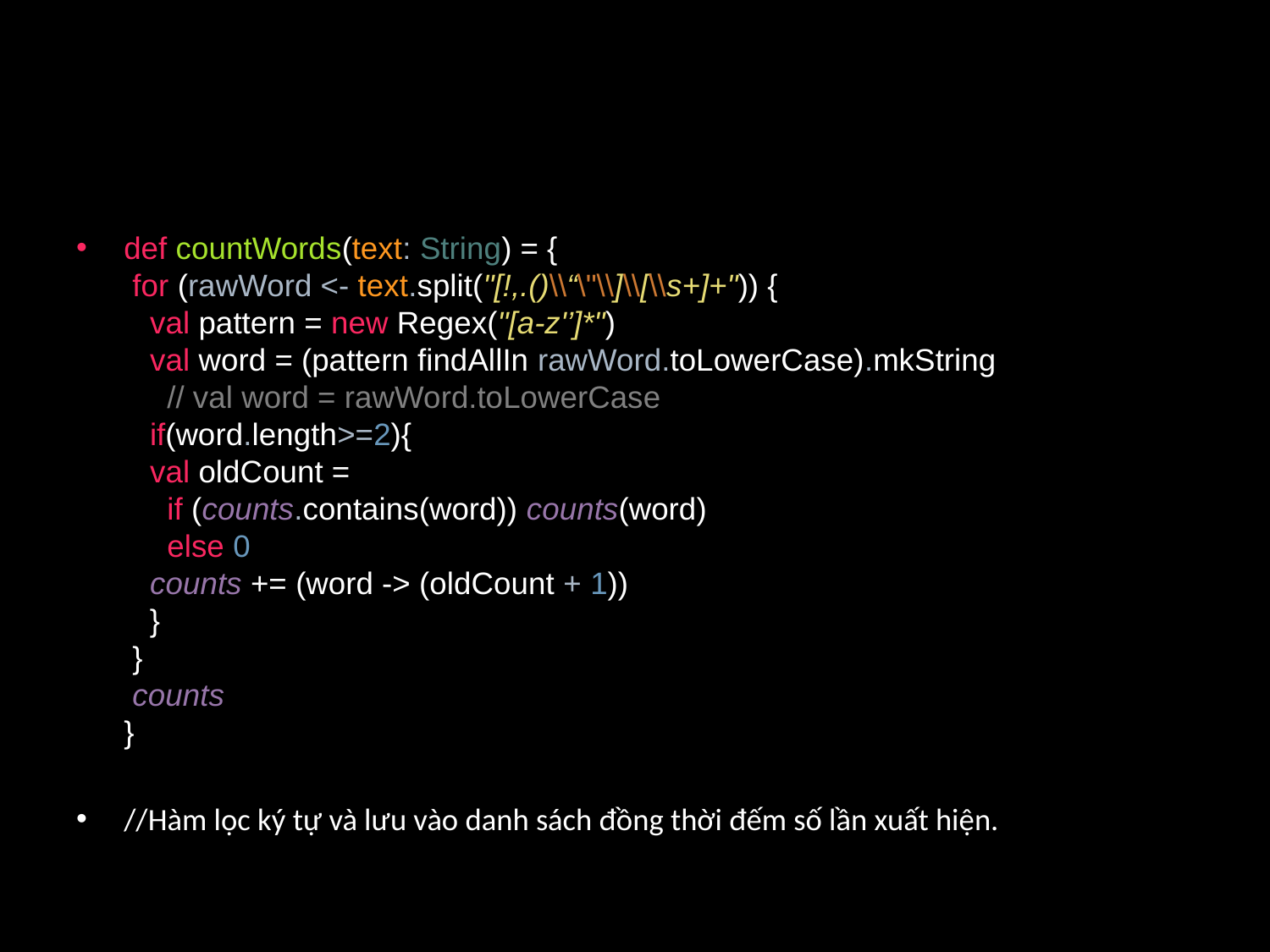

#
def countWords(text: String) = {
 for (rawWord <- text.split("[!,.()\\“\"\\]\\[\\s+]+")) {
   val pattern = new Regex("[a-z'’]*")
   val word = (pattern findAllIn rawWord.toLowerCase).mkString
     // val word = rawWord.toLowerCase
   if(word.length>=2){
   val oldCount =
     if (counts.contains(word)) counts(word)
     else 0
   counts += (word -> (oldCount + 1))
   }
 }
 counts
}

//Hàm lọc ký tự và lưu vào danh sách đồng thời đếm số lần xuất hiện.